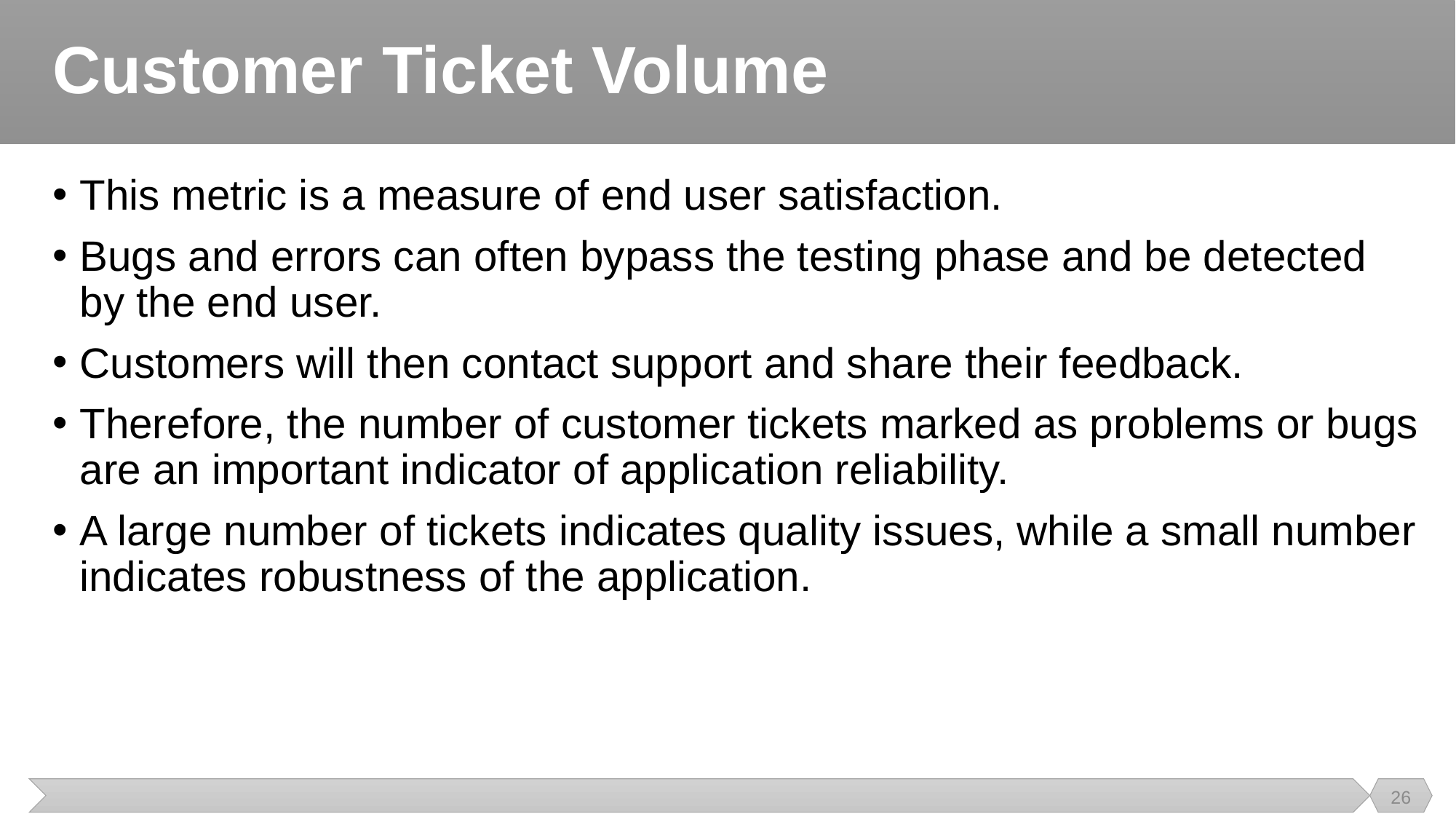

# Customer Ticket Volume
This metric is a measure of end user satisfaction.
Bugs and errors can often bypass the testing phase and be detected by the end user.
Customers will then contact support and share their feedback.
Therefore, the number of customer tickets marked as problems or bugs are an important indicator of application reliability.
A large number of tickets indicates quality issues, while a small number indicates robustness of the application.
26